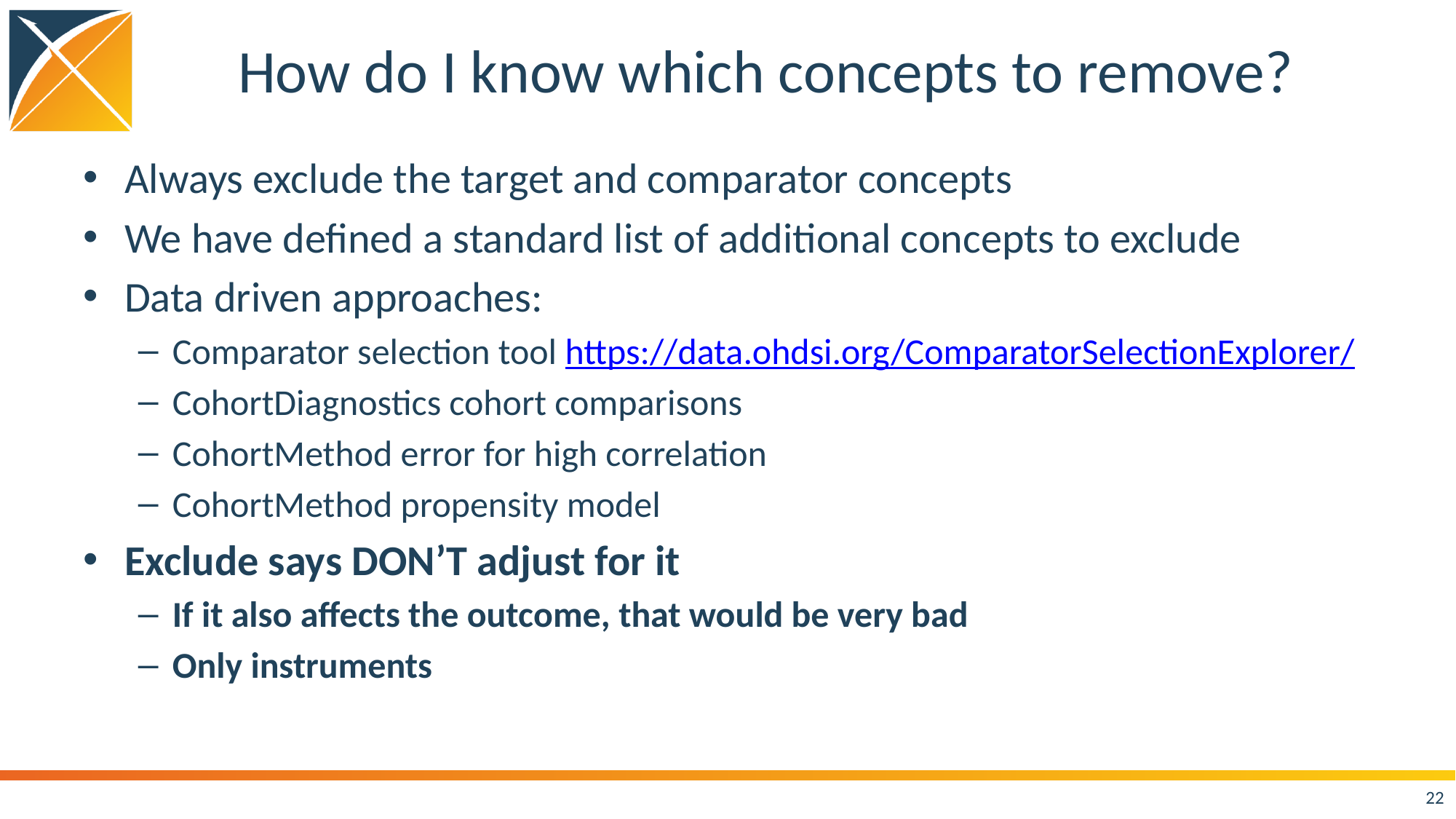

# How do I know which concepts to remove?
Always exclude the target and comparator concepts
We have defined a standard list of additional concepts to exclude
Data driven approaches:
Comparator selection tool https://data.ohdsi.org/ComparatorSelectionExplorer/
CohortDiagnostics cohort comparisons
CohortMethod error for high correlation
CohortMethod propensity model
Exclude says DON’T adjust for it
If it also affects the outcome, that would be very bad
Only instruments
22